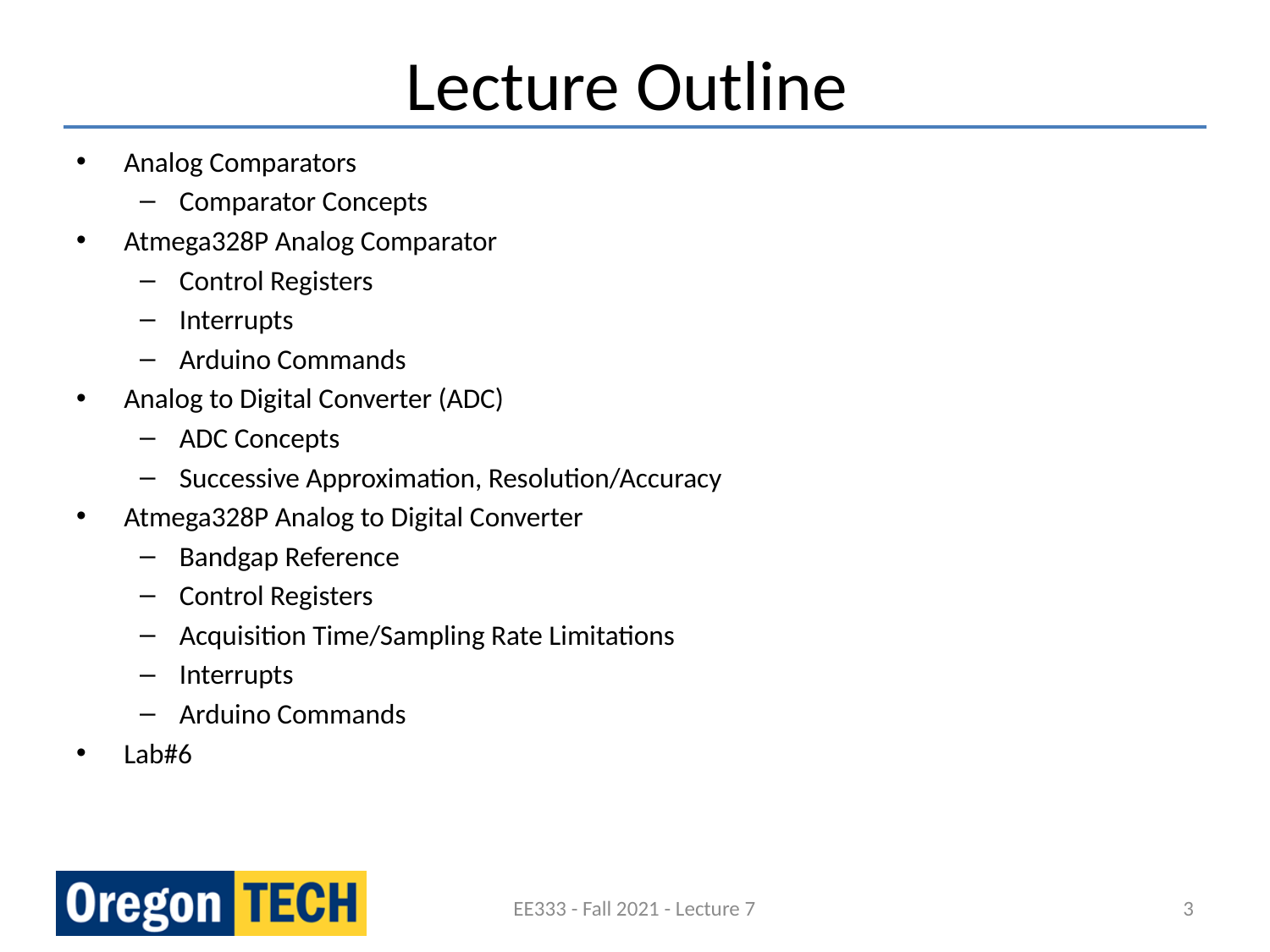

# Lecture Outline
Analog Comparators
Comparator Concepts
Atmega328P Analog Comparator
Control Registers
Interrupts
Arduino Commands
Analog to Digital Converter (ADC)
ADC Concepts
Successive Approximation, Resolution/Accuracy
Atmega328P Analog to Digital Converter
Bandgap Reference
Control Registers
Acquisition Time/Sampling Rate Limitations
Interrupts
Arduino Commands
Lab#6

EE333 - Fall 2021 - Lecture 7
3